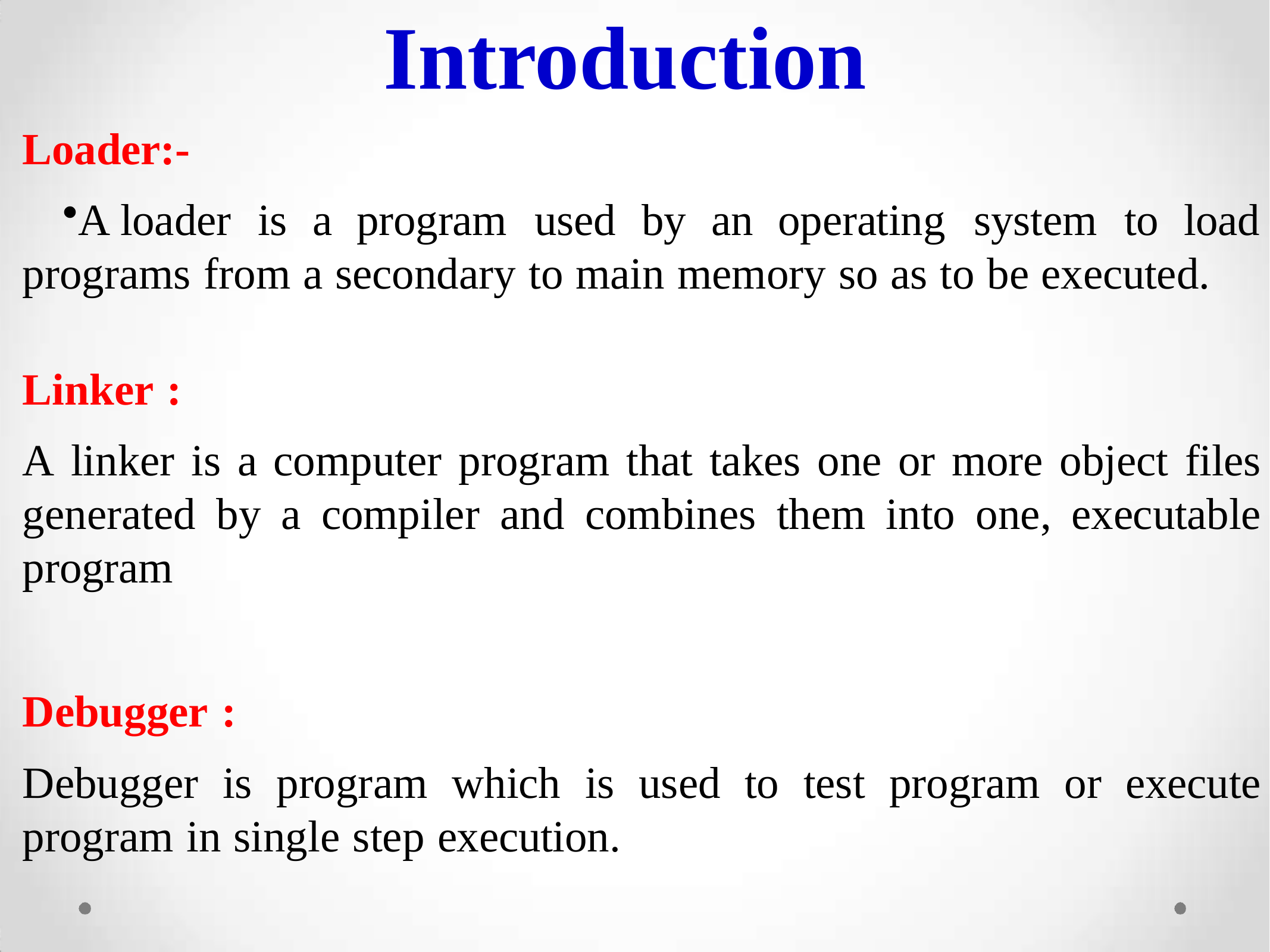

# Introduction
Loader:-
A	loader	is	a	program	used	by	an	operating	system	to	load programs from a secondary to main memory so as to be executed.

Linker :
A linker is a computer program that takes one or more object files generated by a compiler and combines them into one, executable program

Debugger :
Debugger  is  program  which  is  used  to  test  program  or  execute program in single step execution.